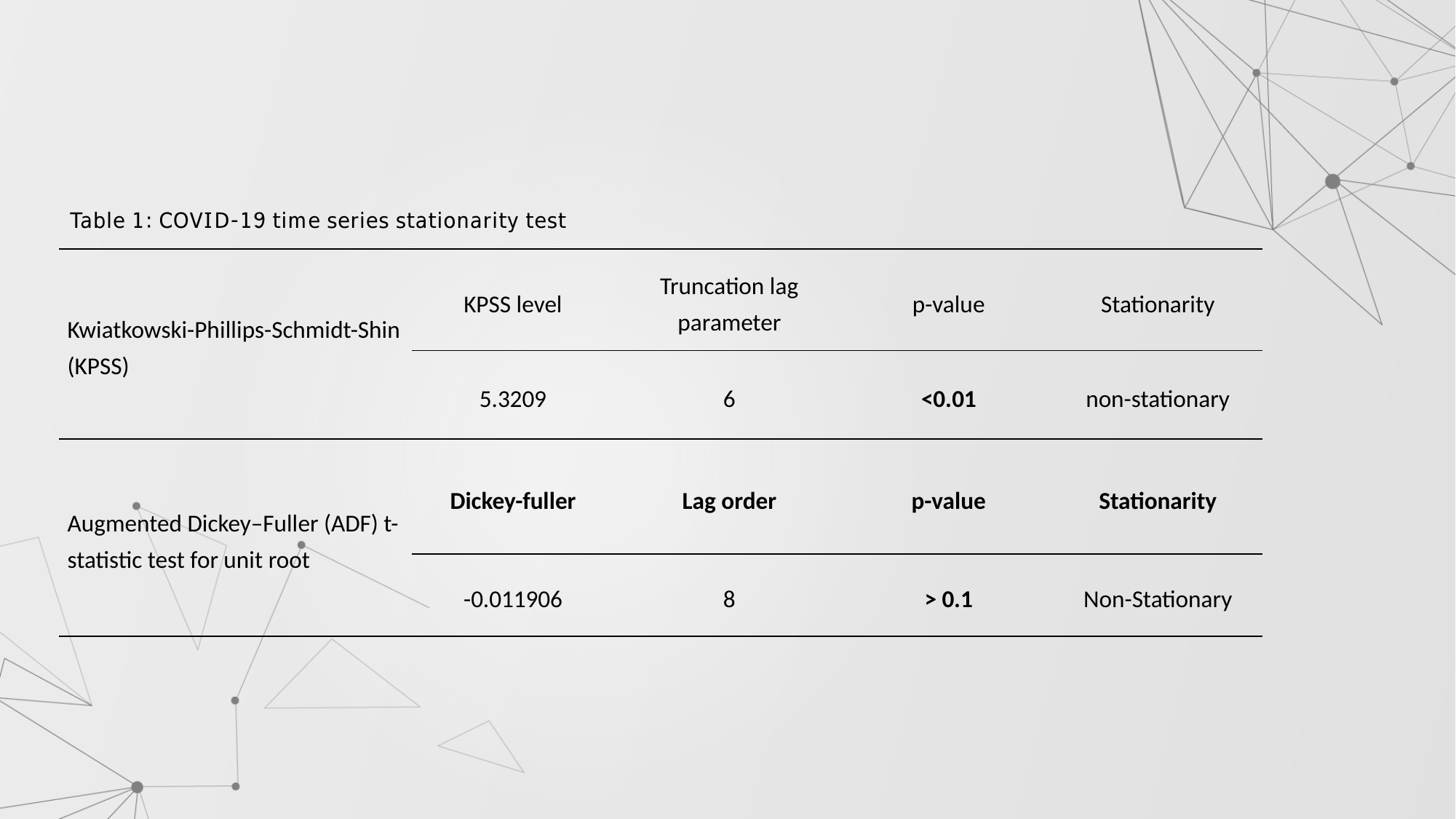

Table 1: COVID-19 time series stationarity test
| Kwiatkowski-Phillips-Schmidt-Shin (KPSS) | KPSS level | Truncation lag parameter | p-value | Stationarity |
| --- | --- | --- | --- | --- |
|  | 5.3209 | 6 | <0.01 | non-stationary |
| Augmented Dickey–Fuller (ADF) t-statistic test for unit root | Dickey-fuller | Lag order | p-value | Stationarity |
|  | -0.011906 | 8 | > 0.1 | Non-Stationary |